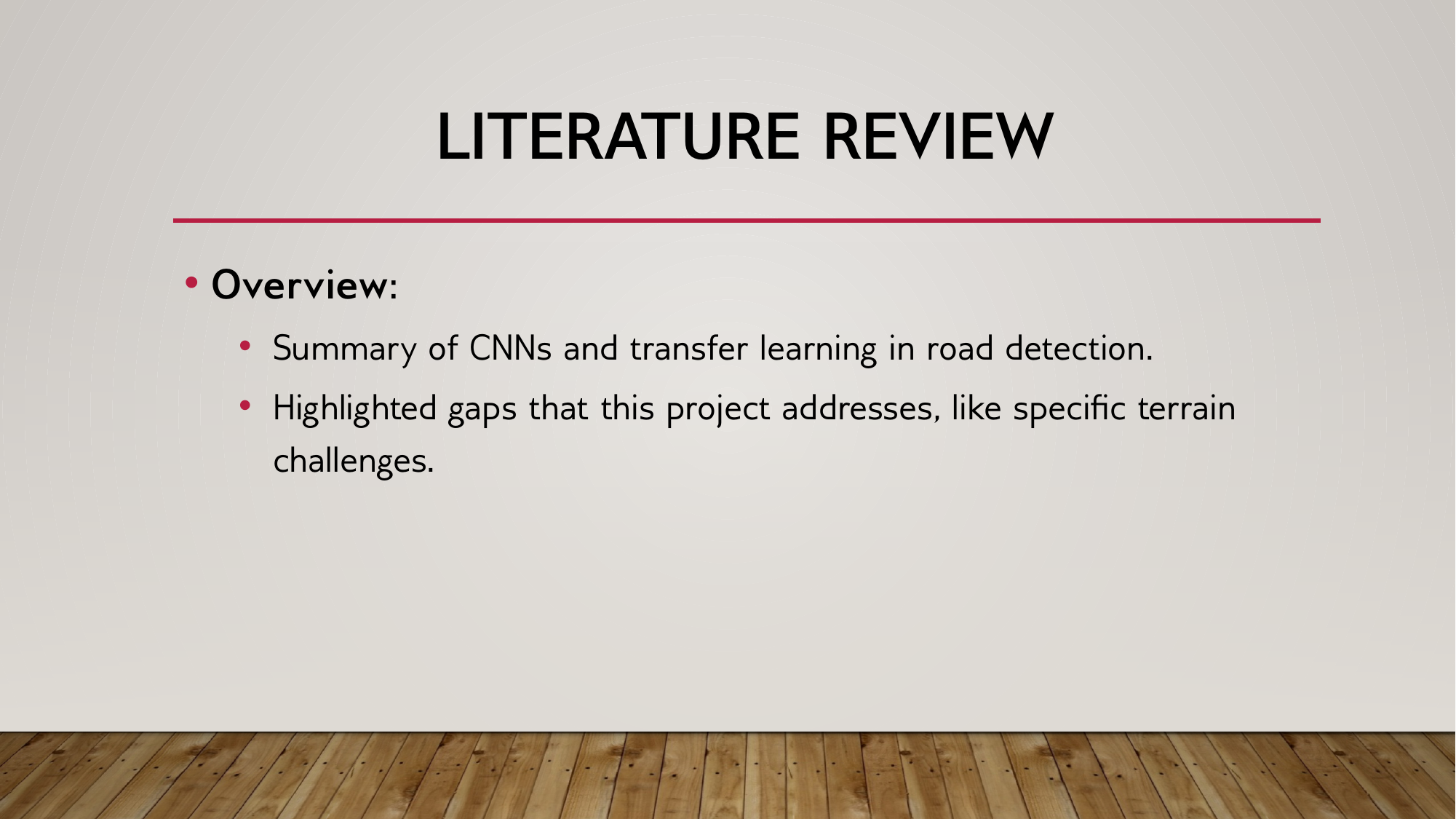

# Literature Review
Overview:
Summary of CNNs and transfer learning in road detection.
Highlighted gaps that this project addresses, like specific terrain challenges.